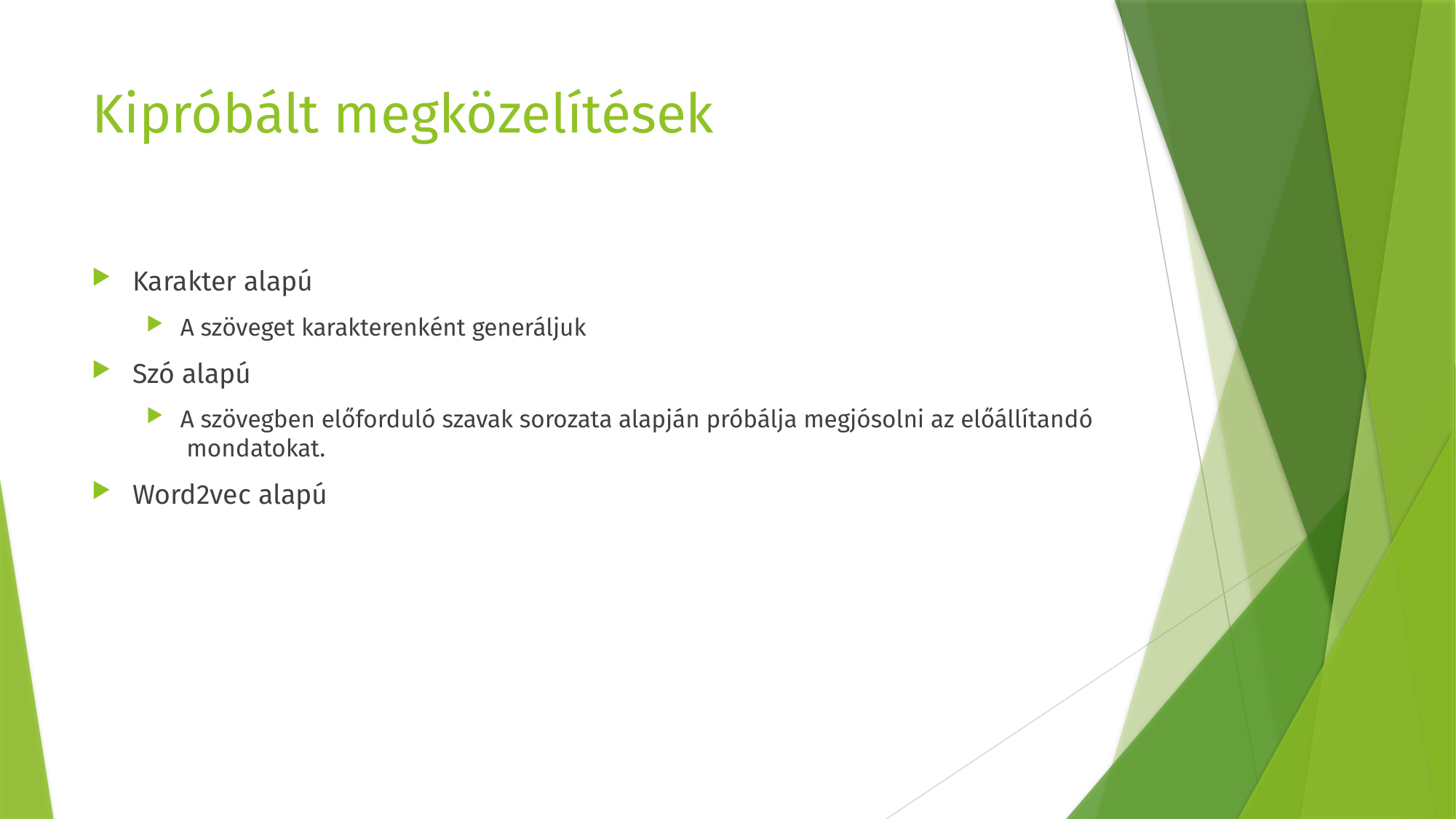

# Kipróbált megközelítések
Karakter alapú
A szöveget karakterenként generáljuk
Szó alapú
A szövegben előforduló szavak sorozata alapján próbálja megjósolni az előállítandó mondatokat.
Word2vec alapú